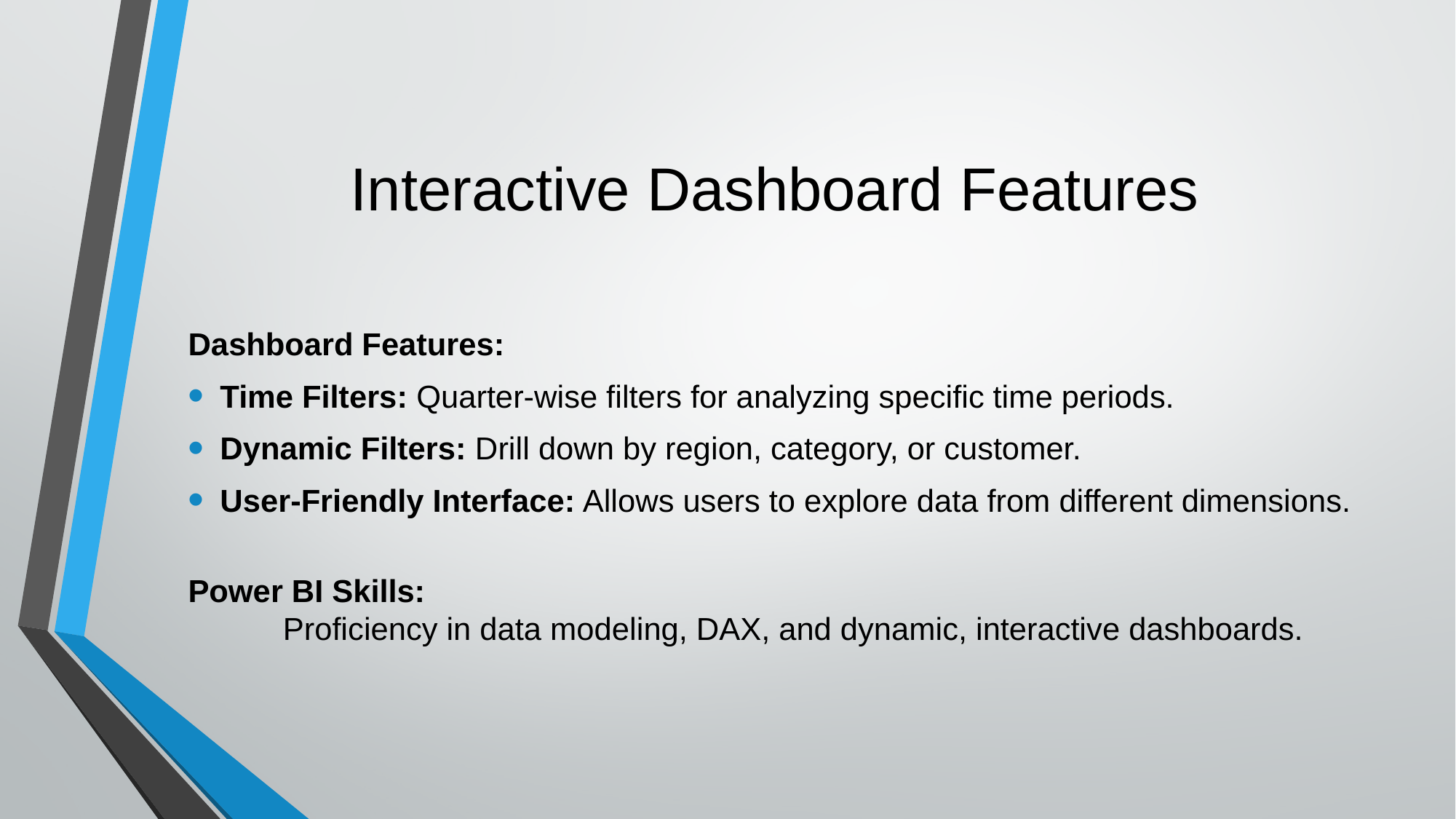

# Interactive Dashboard Features
Dashboard Features:
Time Filters: Quarter-wise filters for analyzing specific time periods.
Dynamic Filters: Drill down by region, category, or customer.
User-Friendly Interface: Allows users to explore data from different dimensions.
Power BI Skills:
	Proficiency in data modeling, DAX, and dynamic, interactive dashboards.